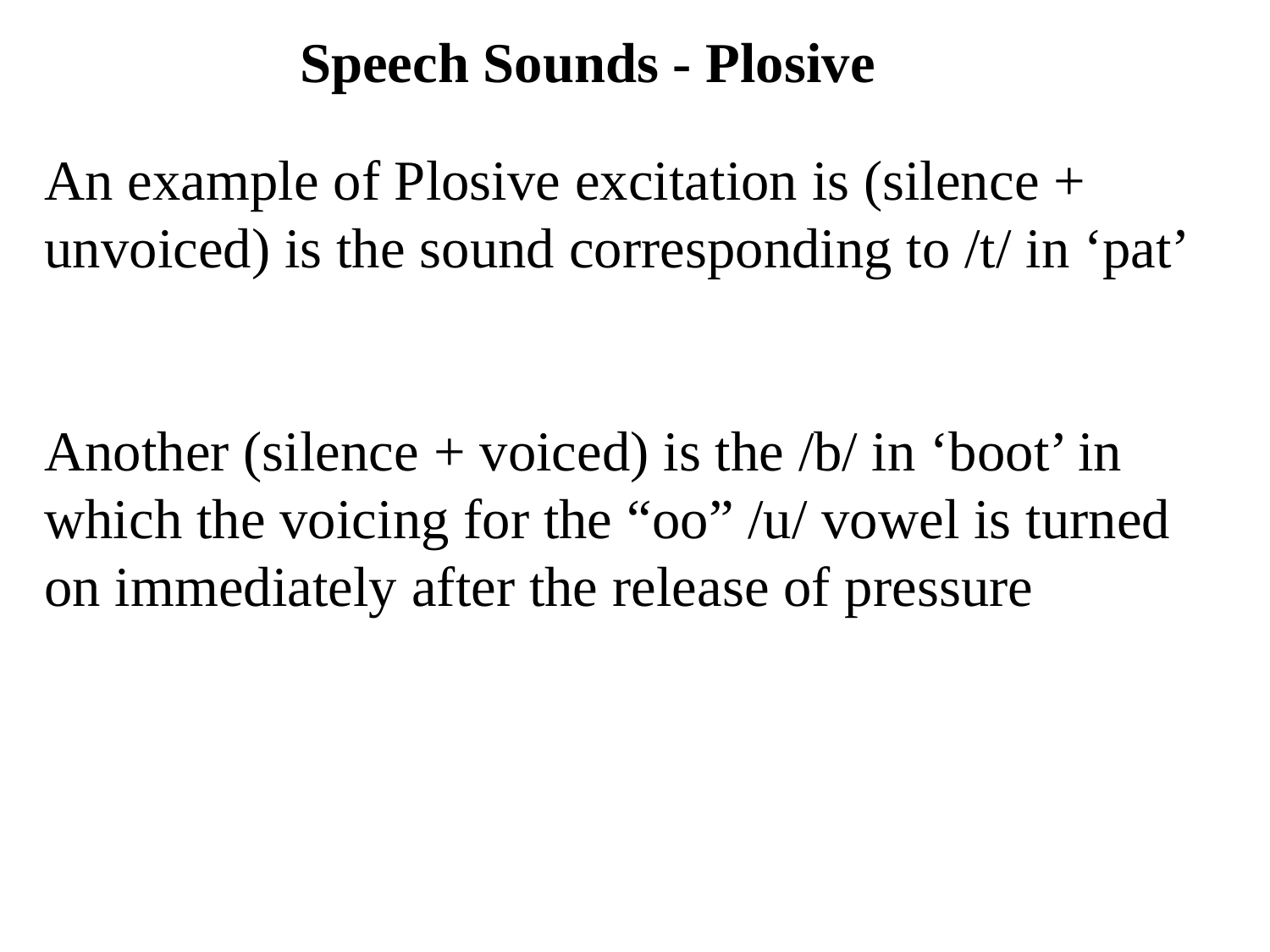

Speech Sounds - Plosive
An example of Plosive excitation is (silence + unvoiced) is the sound corresponding to /t/ in ‘pat’

Another (silence + voiced) is the /b/ in ‘boot’ in which the voicing for the “oo” /u/ vowel is turned on immediately after the release of pressure